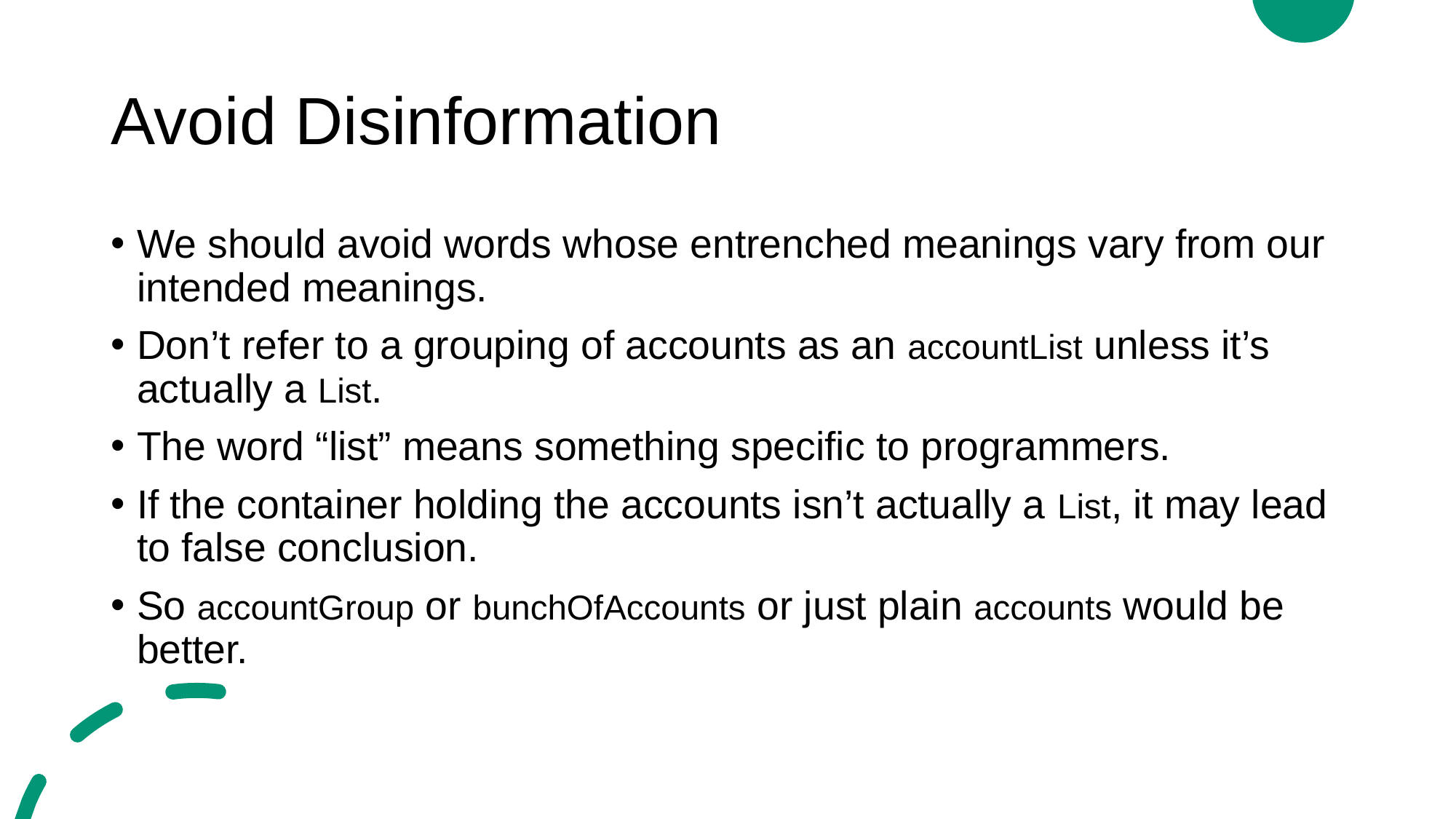

# Avoid Disinformation
We should avoid words whose entrenched meanings vary from our intended meanings.
Don’t refer to a grouping of accounts as an accountList unless it’s actually a List.
The word “list” means something specific to programmers.
If the container holding the accounts isn’t actually a List, it may lead to false conclusion.
So accountGroup or bunchOfAccounts or just plain accounts would be better.